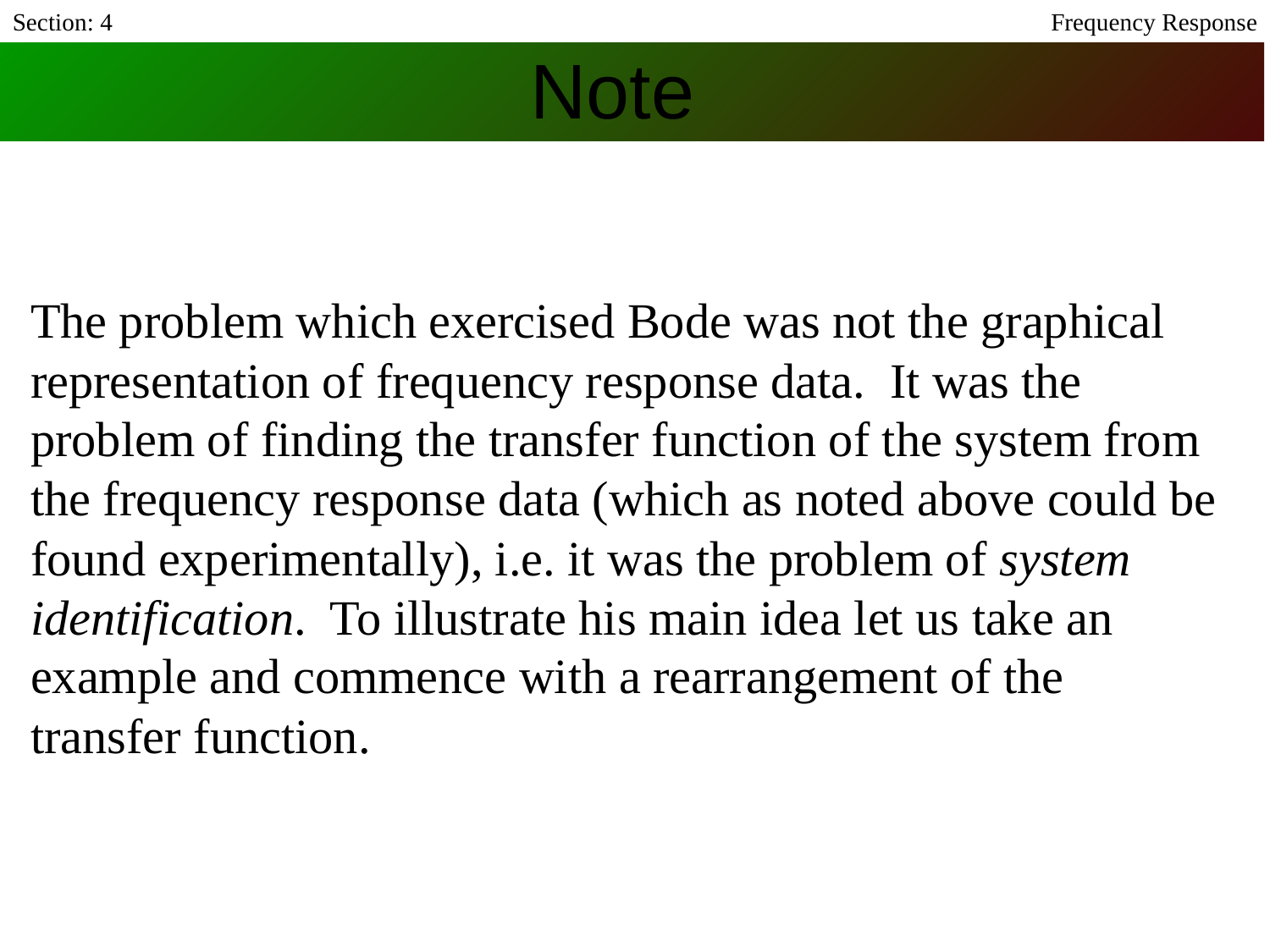

Section: 4
Frequency Response
# Note

The problem which exercised Bode was not the graphical representation of frequency response data.  It was the problem of finding the transfer function of the system from the frequency response data (which as noted above could be found experimentally), i.e. it was the problem of system identification.  To illustrate his main idea let us take an example and commence with a rearrangement of the transfer function.